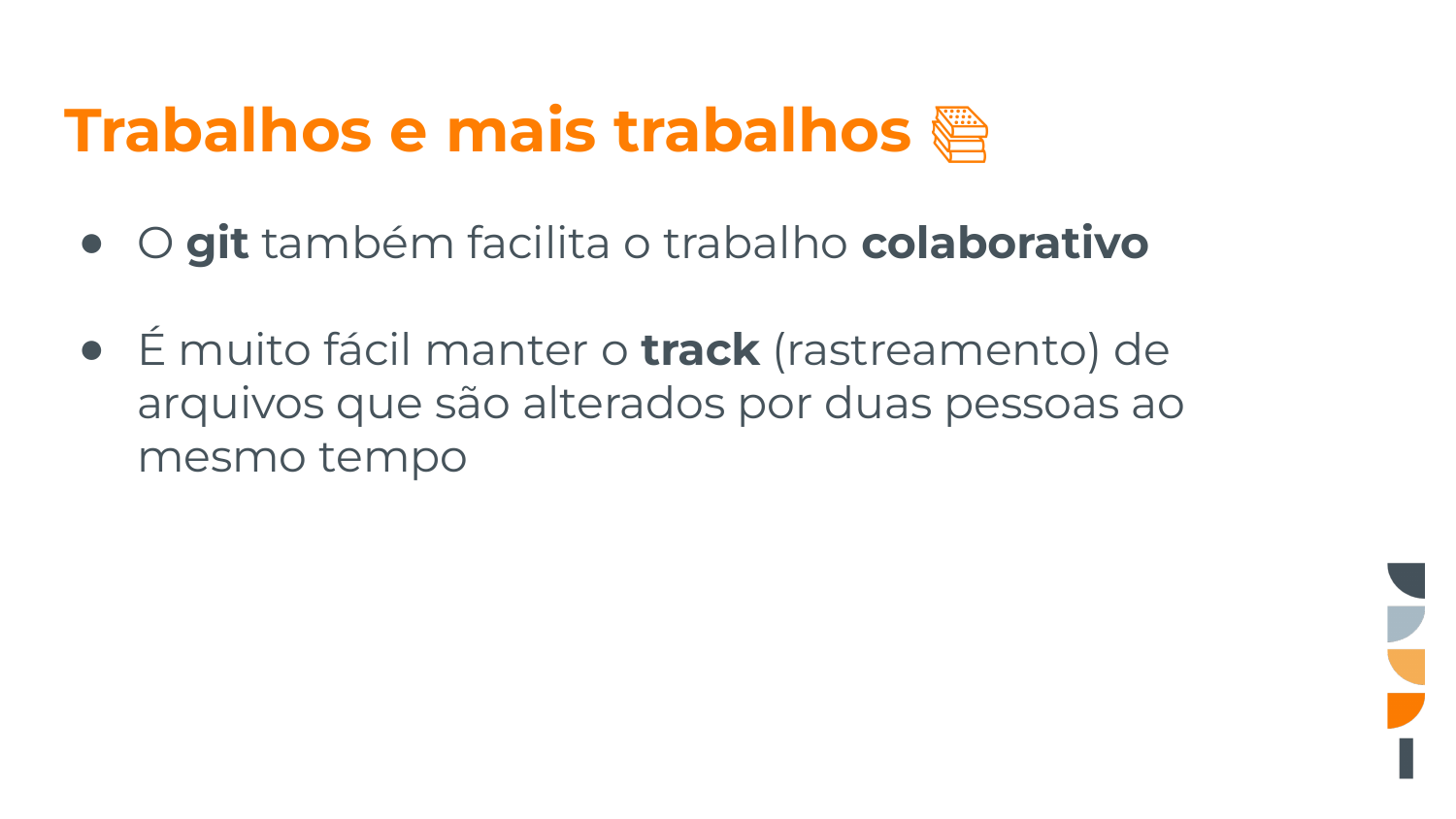

# Trabalhos e mais trabalhos 📚
O git também facilita o trabalho colaborativo

É muito fácil manter o track (rastreamento) de arquivos que são alterados por duas pessoas ao mesmo tempo